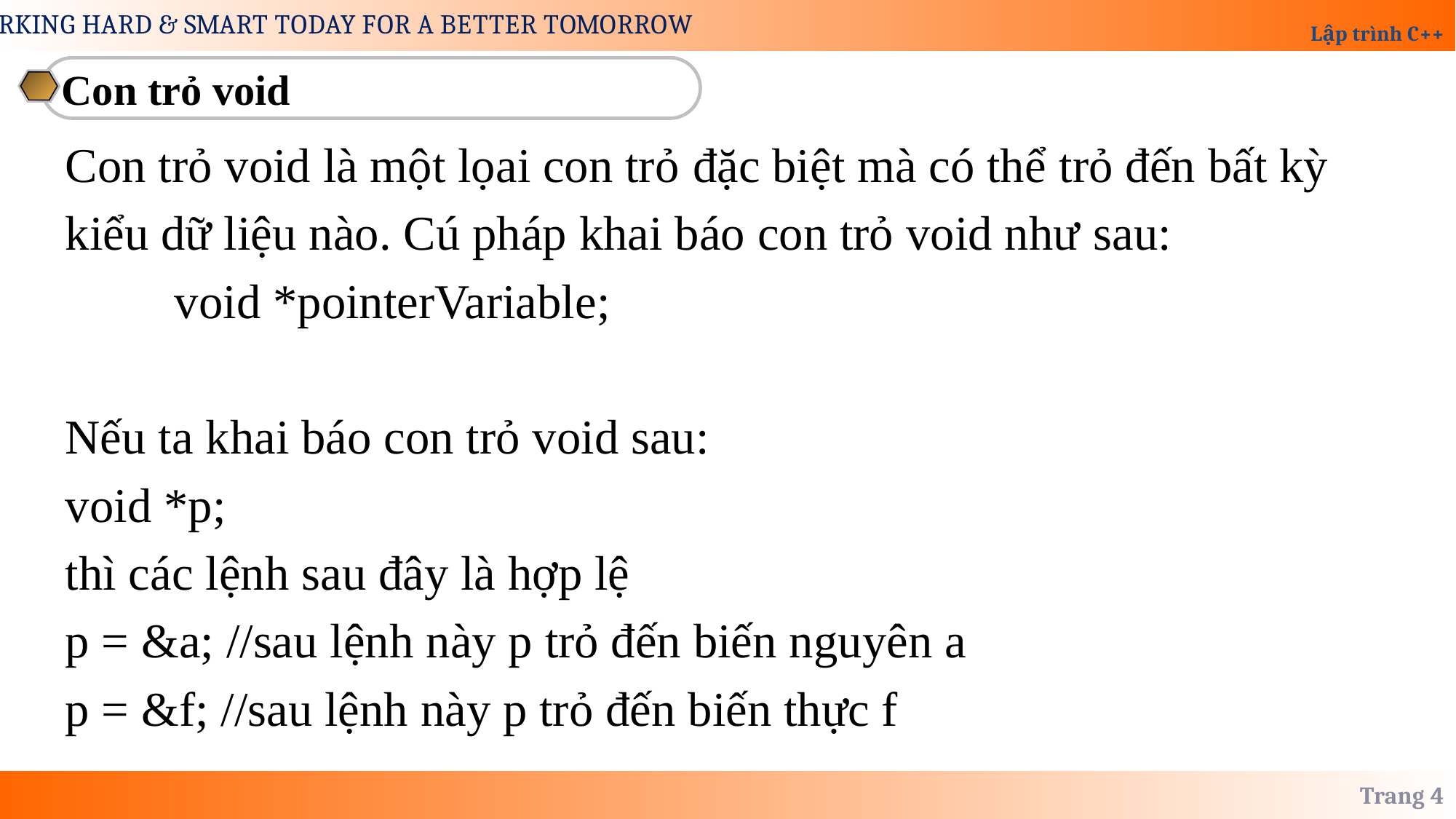

Con trỏ void

Con trỏ void là một lọai con trỏ đặc biệt mà có thể trỏ đến bất kỳ
kiểu dữ liệu nào. Cú pháp khai báo con trỏ void như sau:
	void *pointerVariable;

Nếu ta khai báo con trỏ void sau:
void *p;
thì các lệnh sau đây là hợp lệ
p = &a; //sau lệnh này p trỏ đến biến nguyên a
p = &f; //sau lệnh này p trỏ đến biến thực f
Trang 4